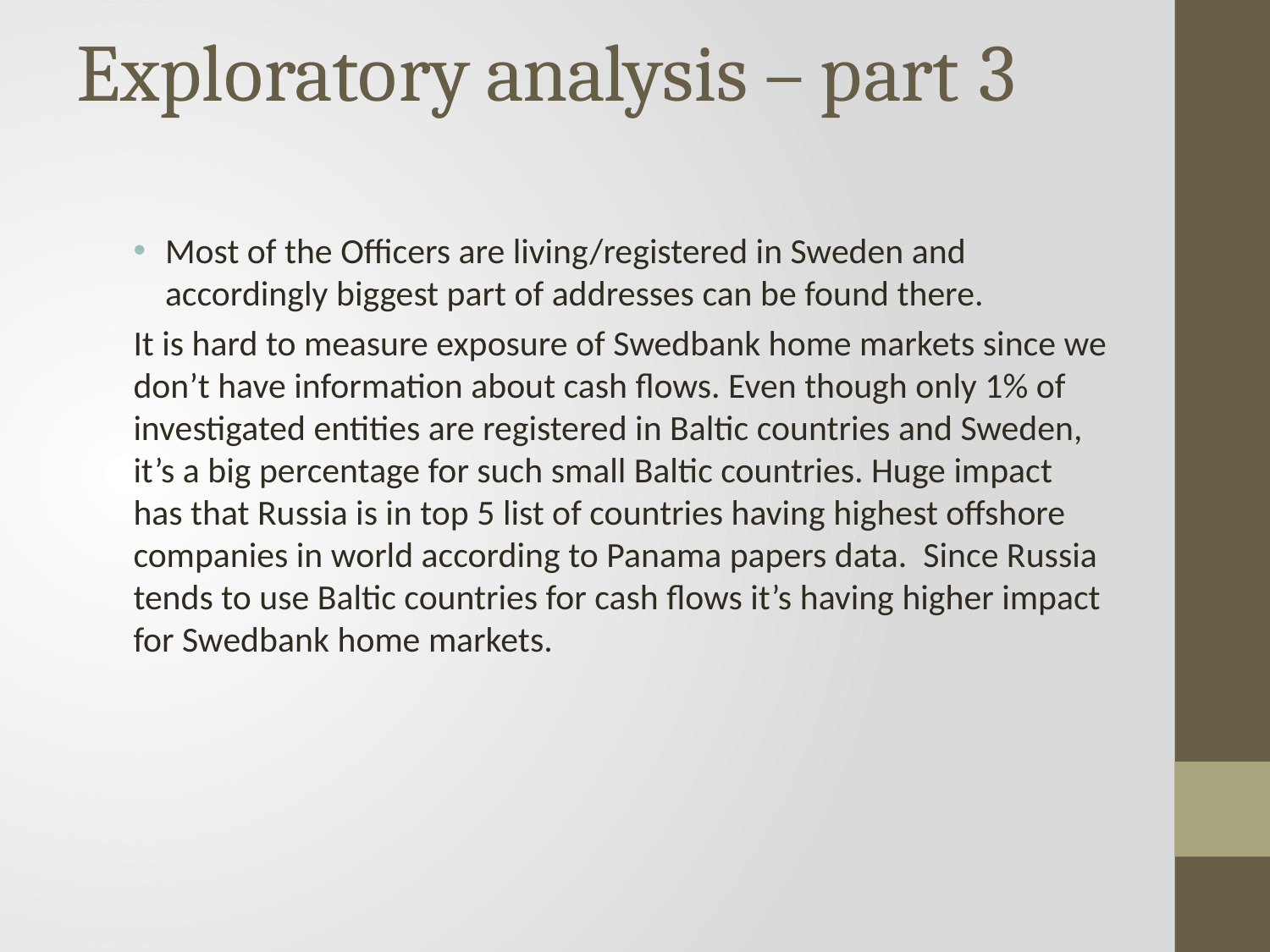

# Exploratory analysis – part 3
Most of the Officers are living/registered in Sweden and accordingly biggest part of addresses can be found there.
It is hard to measure exposure of Swedbank home markets since we don’t have information about cash flows. Even though only 1% of investigated entities are registered in Baltic countries and Sweden, it’s a big percentage for such small Baltic countries. Huge impact has that Russia is in top 5 list of countries having highest offshore companies in world according to Panama papers data.  Since Russia tends to use Baltic countries for cash flows it’s having higher impact for Swedbank home markets.